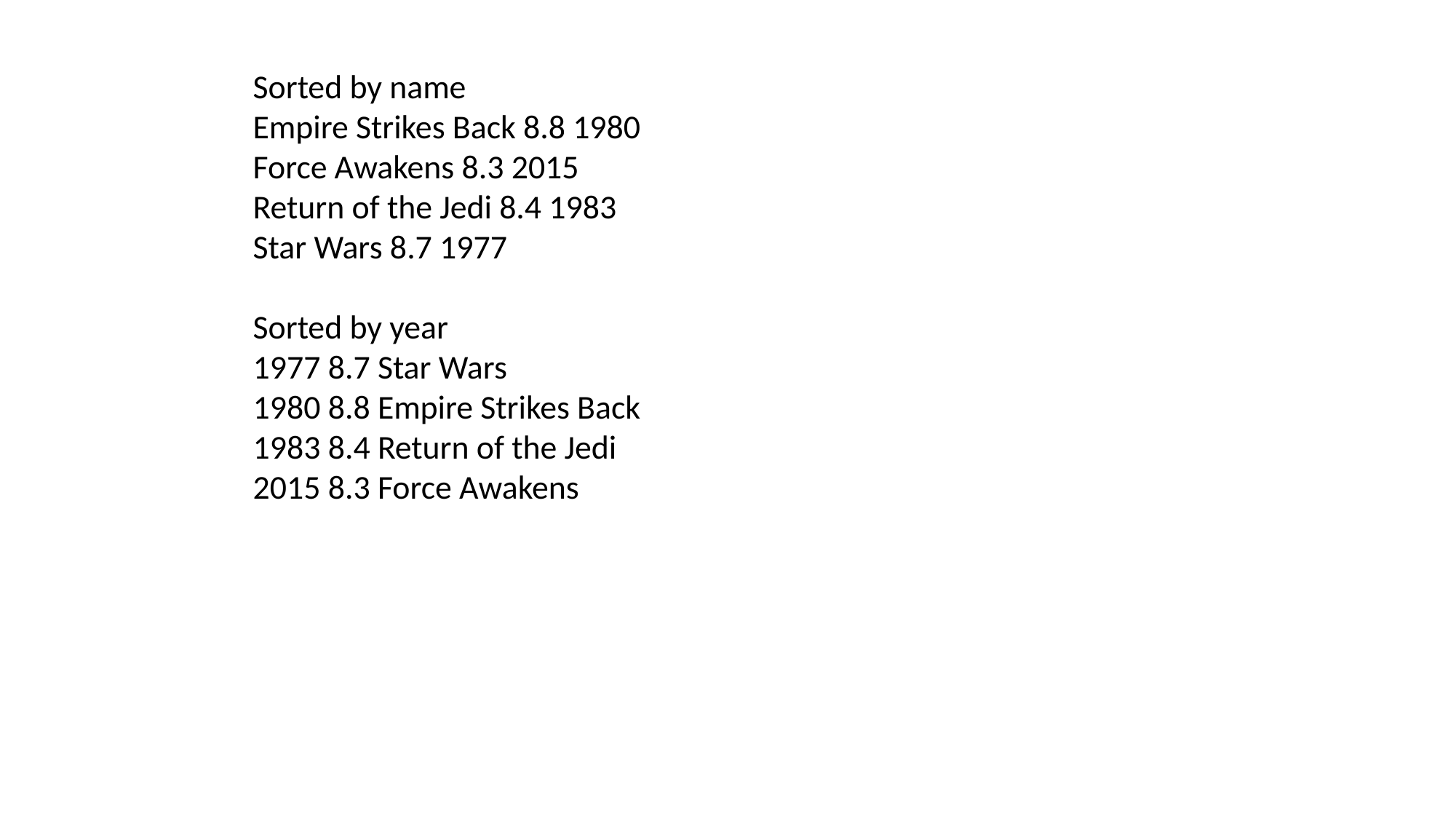

Sorted by name
Empire Strikes Back 8.8 1980
Force Awakens 8.3 2015
Return of the Jedi 8.4 1983
Star Wars 8.7 1977

Sorted by year
1977 8.7 Star Wars
1980 8.8 Empire Strikes Back
1983 8.4 Return of the Jedi
2015 8.3 Force Awakens